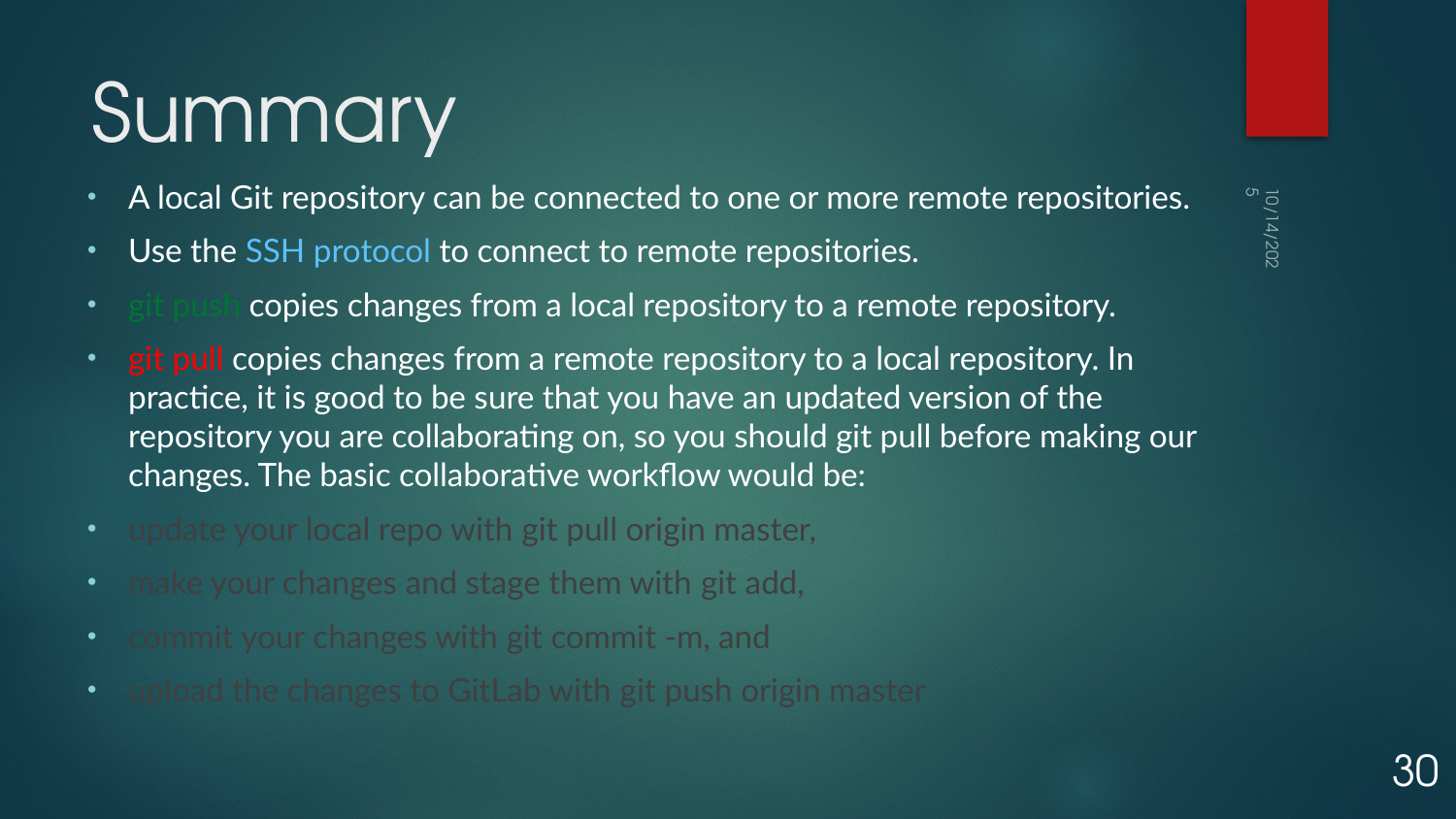

# Summary
A local Git repository can be connected to one or more remote repositories.
Use the SSH protocol to connect to remote repositories.
git push copies changes from a local repository to a remote repository.
git pull copies changes from a remote repository to a local repository. In practice, it is good to be sure that you have an updated version of the repository you are collaborating on, so you should git pull before making our changes. The basic collaborative workflow would be:
update your local repo with git pull origin master,
make your changes and stage them with git add,
commit your changes with git commit -m, and
upload the changes to GitLab with git push origin master
10/14/2025

30